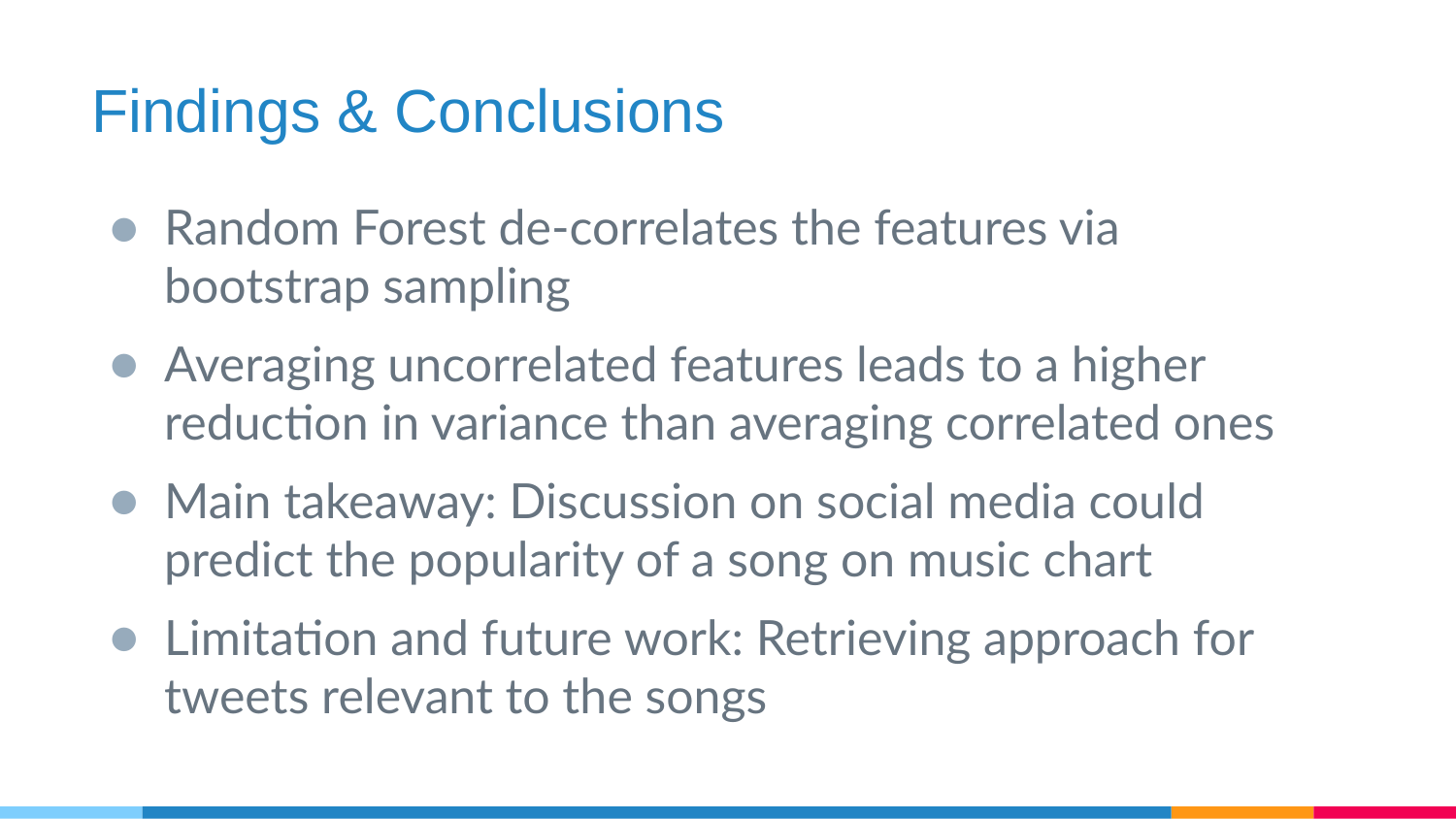

# Findings & Conclusions
Random Forest de-correlates the features via bootstrap sampling
Averaging uncorrelated features leads to a higher reduction in variance than averaging correlated ones
Main takeaway: Discussion on social media could predict the popularity of a song on music chart
Limitation and future work: Retrieving approach for tweets relevant to the songs